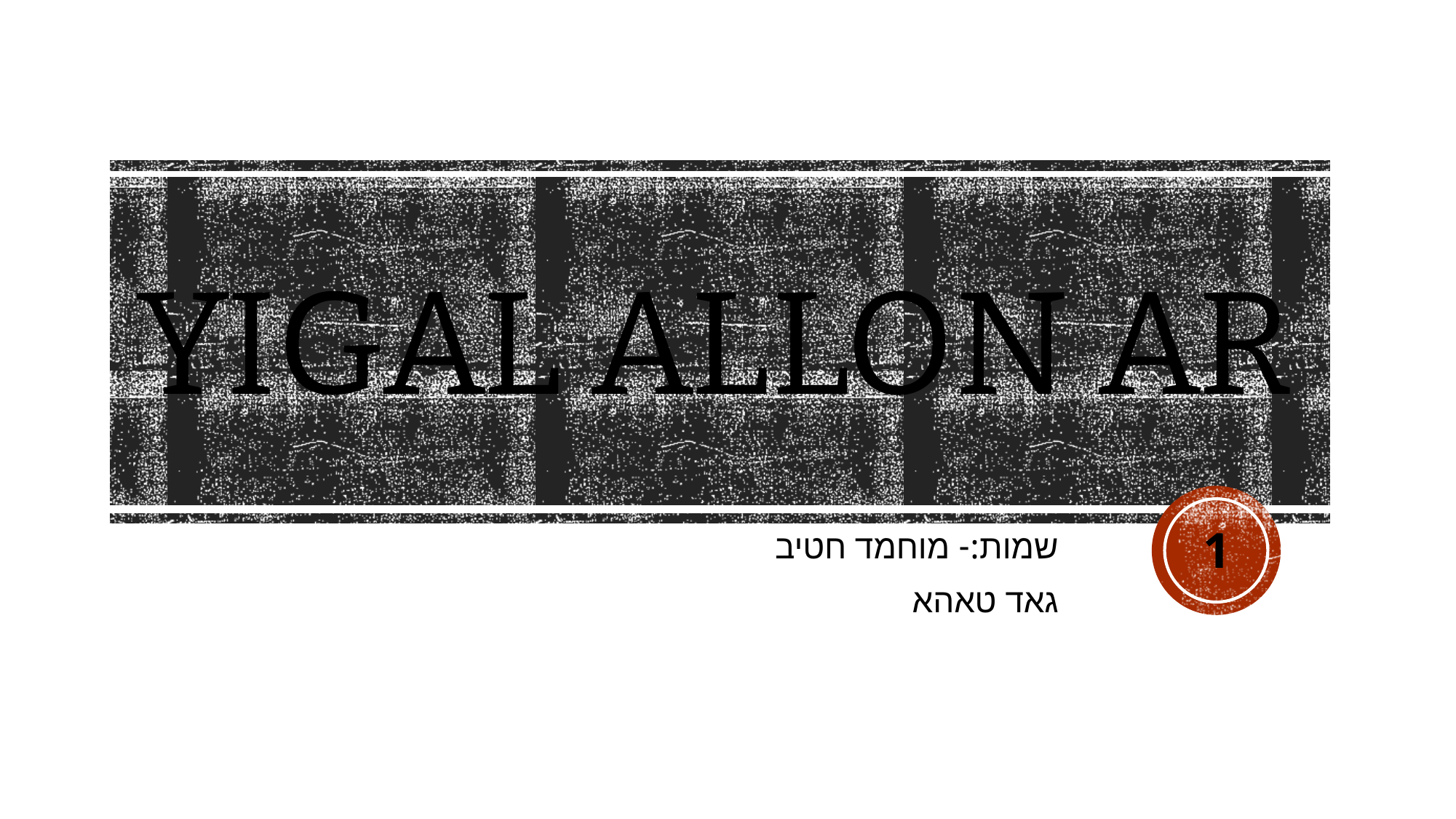

# Yigal Allon AR
1
שמות:- מוחמד חטיב
	גאד טאהא